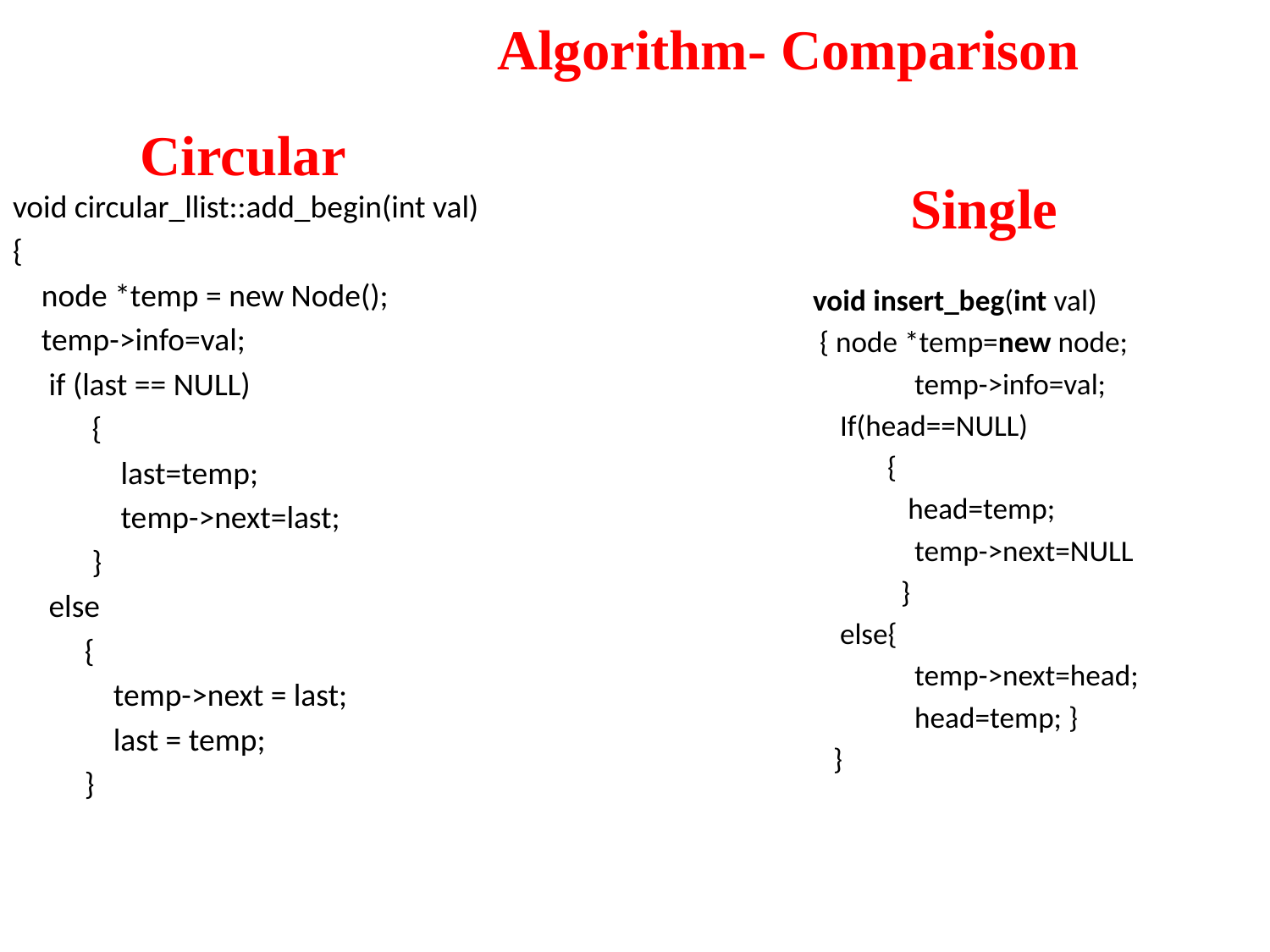

# Algorithm- Comparison
Circular
void circular_llist::add_begin(int val)
{
    node *temp = new Node();
    temp->info=val;
     if (last == NULL)
           {
               last=temp;
               temp->next=last;
           }
     else
          {
              temp->next = last;
              last = temp;
          }

Single
void insert_beg(int val)
 { node *temp=new node;
               temp->info=val;
    If(head==NULL)
           {
              head=temp;
               temp->next=NULL
             }
    else{
               temp->next=head;
               head=temp; }
   }